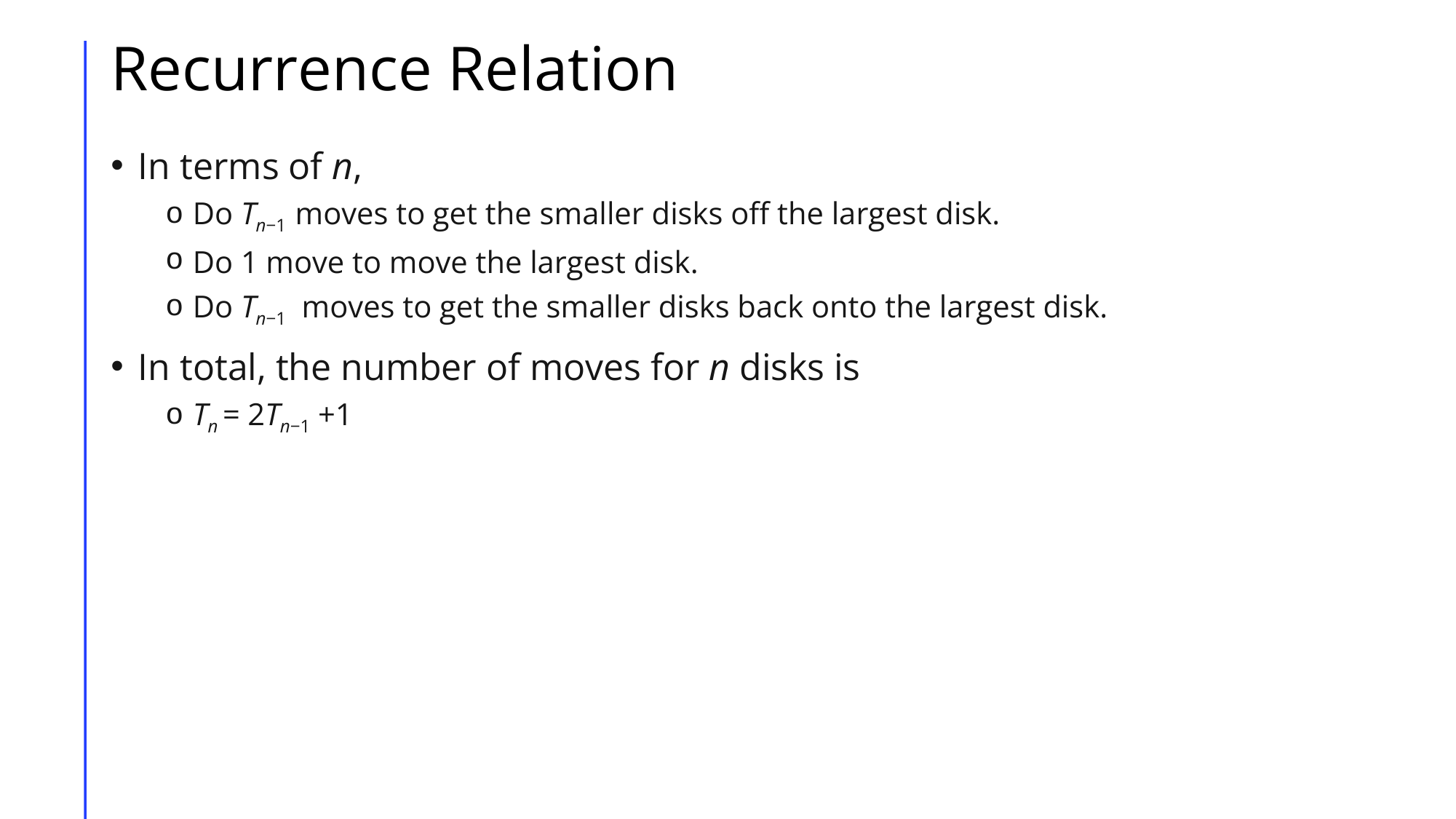

# Recurrence Relation
In terms of n,
Do Tn−1  moves to get the smaller disks off the largest disk.
Do 1 move to move the largest disk.
Do Tn−1  moves to get the smaller disks back onto the largest disk.
In total, the number of moves for n disks is
Tn = 2Tn−1 +1